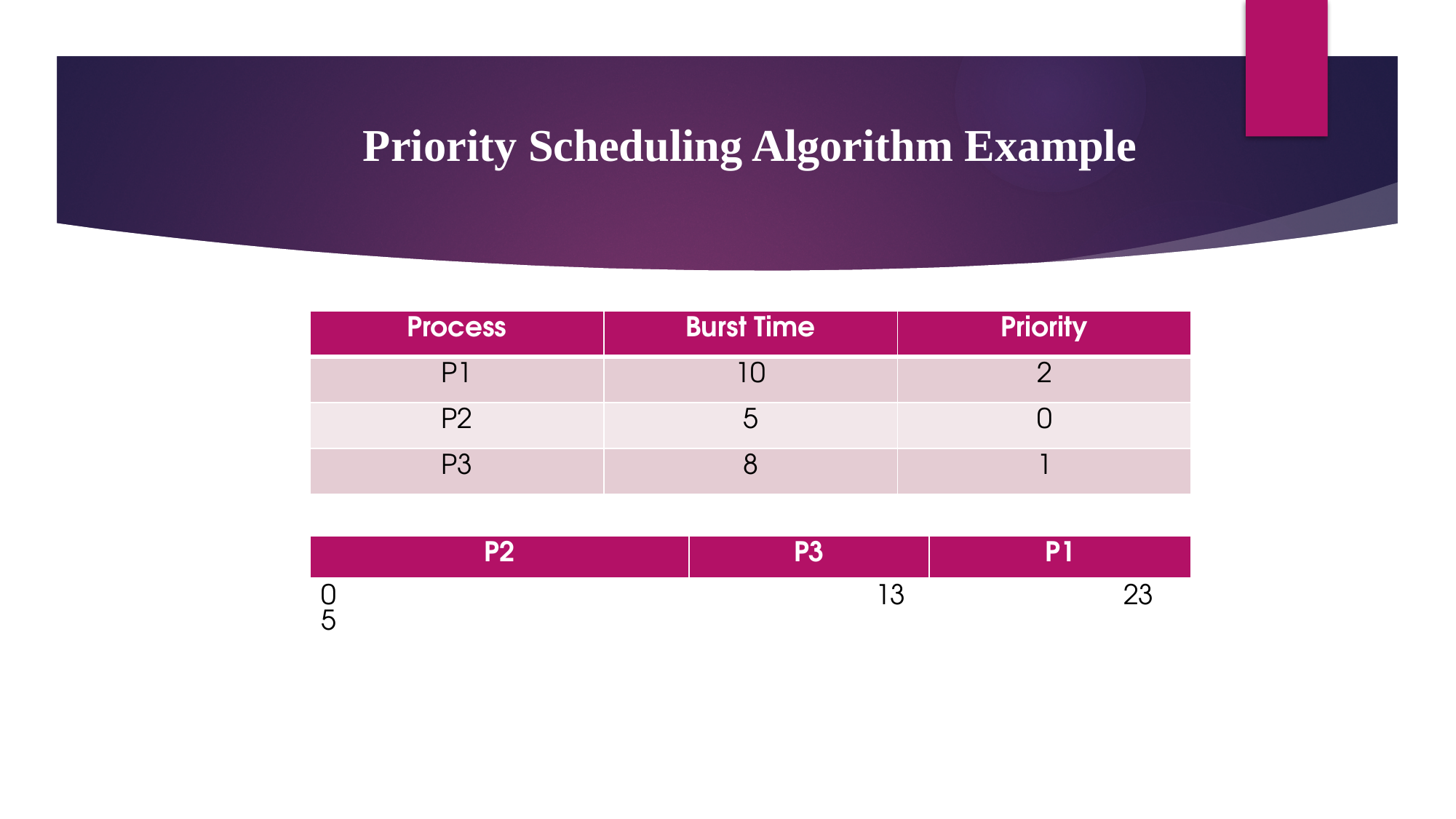

# Priority Scheduling Algorithm Example
| Process | Burst Time | Priority |
| --- | --- | --- |
| P1 | 10 | 2 |
| P2 | 5 | 0 |
| P3 | 8 | 1 |
| P2 | P3 | P1 |
| --- | --- | --- |
| 0 5 | 13 | 23 |